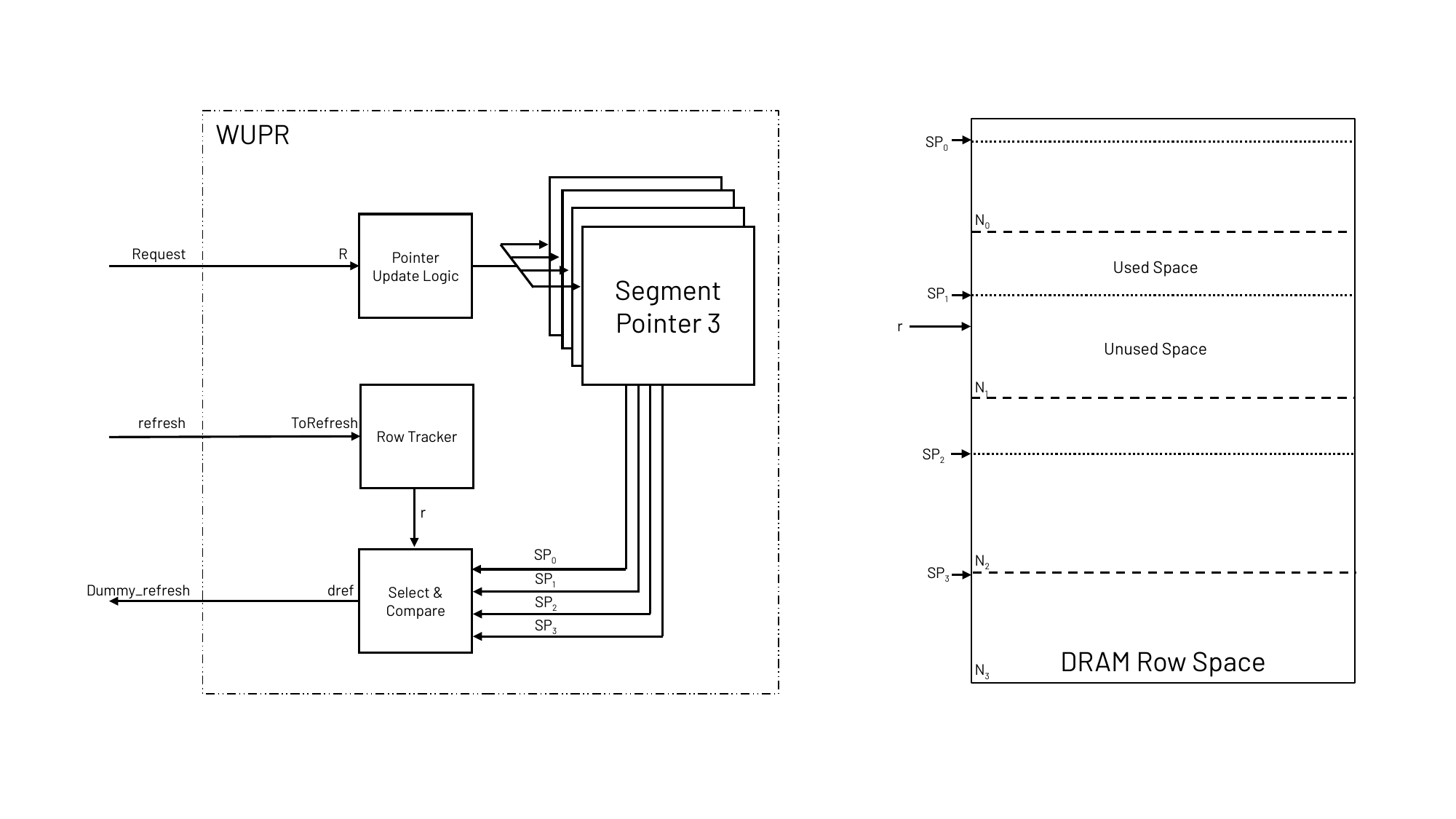

WUPR

SP0
N0
Used Space
SP1
r
Unused Space
N1
SP2
N2
SP3
DRAM Row Space
N3

Pointer Update Logic
Segment Pointer 3
Request
R
Row Tracker
refresh
ToRefresh
r
SP0
Select & Compare
SP1
Dummy_refresh
dref
SP2
SP3